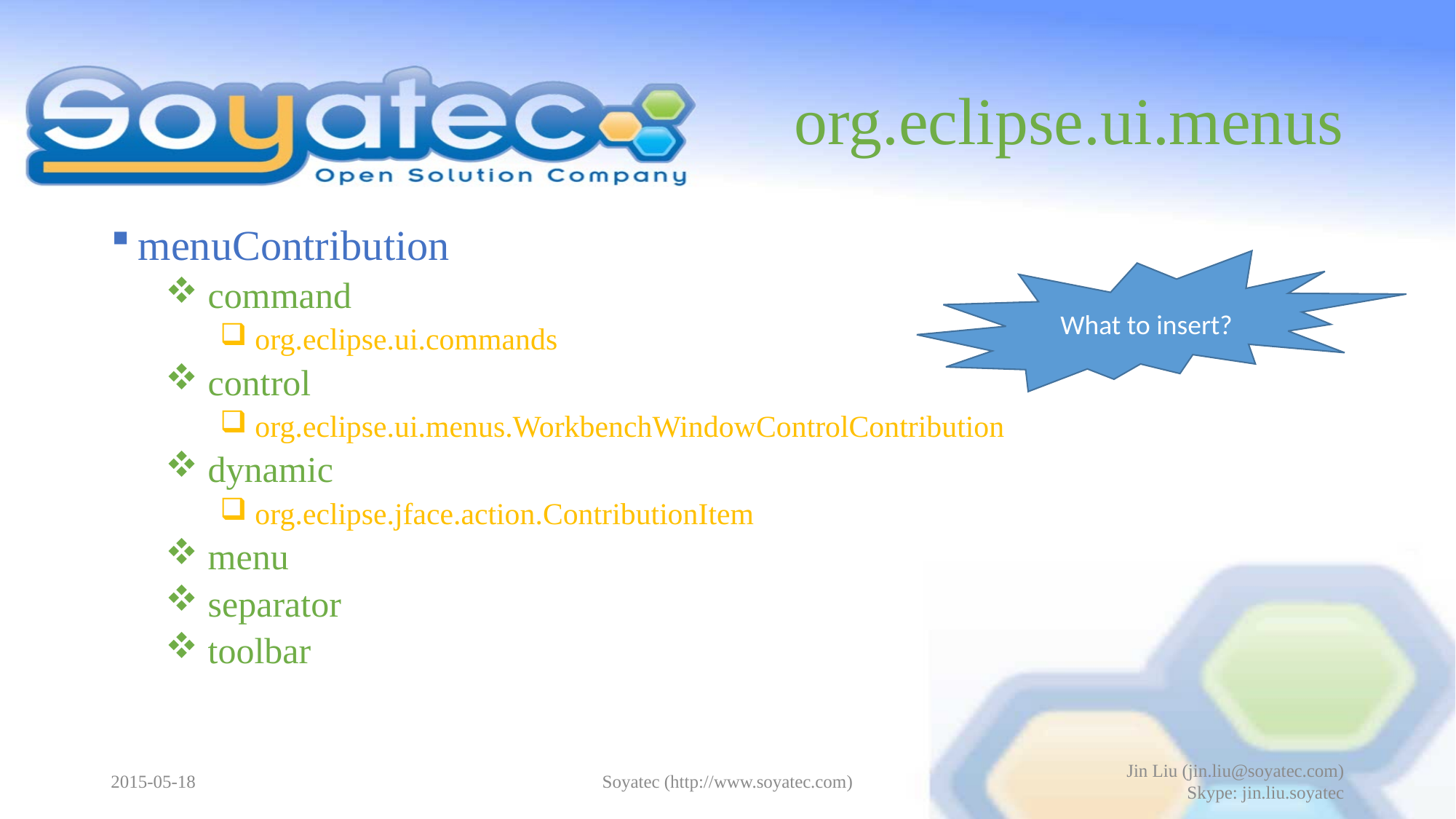

# org.eclipse.ui.menus
menuContribution
 command
 org.eclipse.ui.commands
 control
 org.eclipse.ui.menus.WorkbenchWindowControlContribution
 dynamic
 org.eclipse.jface.action.ContributionItem
 menu
 separator
 toolbar
 What to insert?
2015-05-18
Soyatec (http://www.soyatec.com)
Jin Liu (jin.liu@soyatec.com)
Skype: jin.liu.soyatec